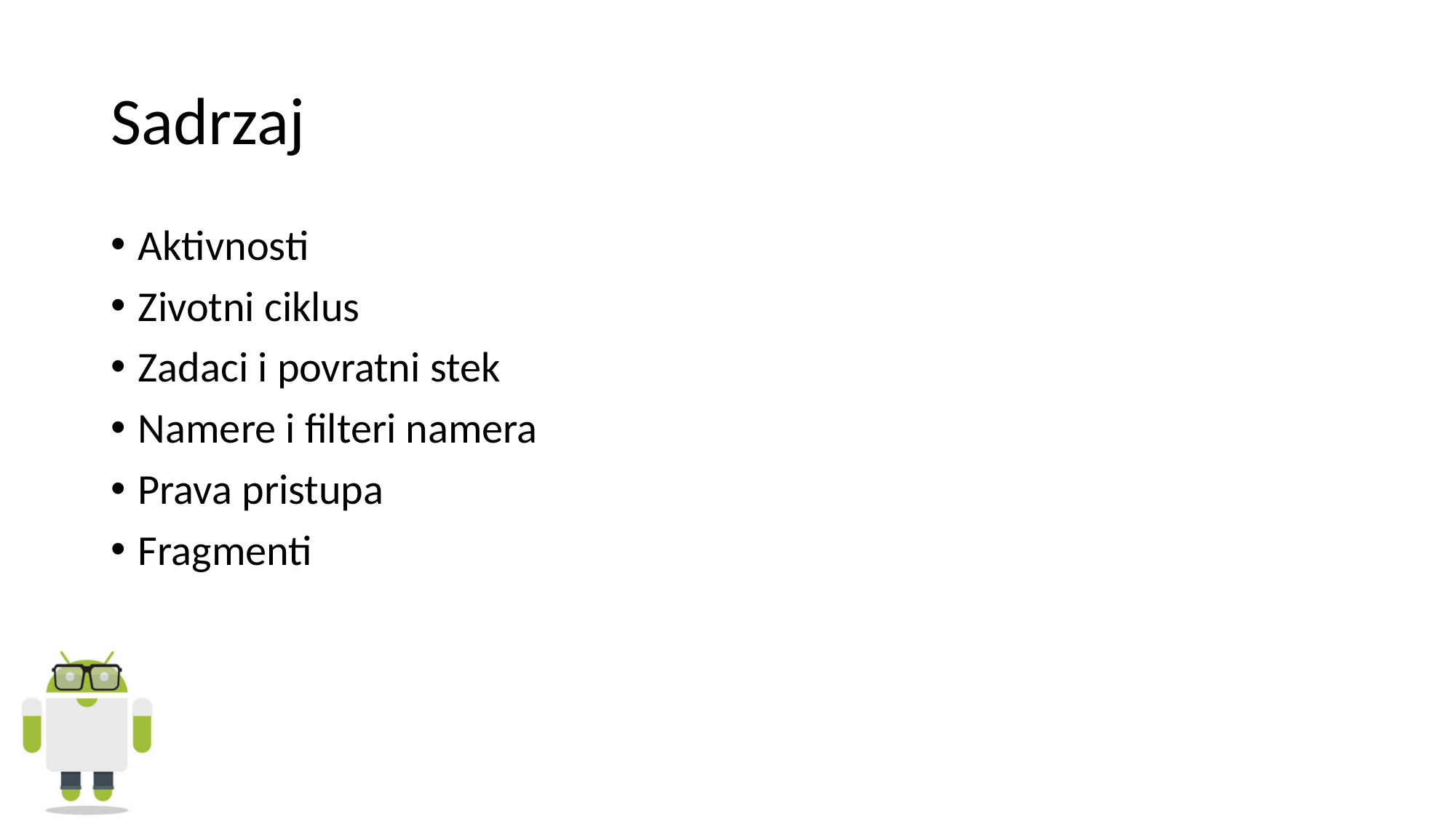

# Sadrzaj
Aktivnosti
Zivotni ciklus
Zadaci i povratni stek
Namere i filteri namera
Prava pristupa
Fragmenti